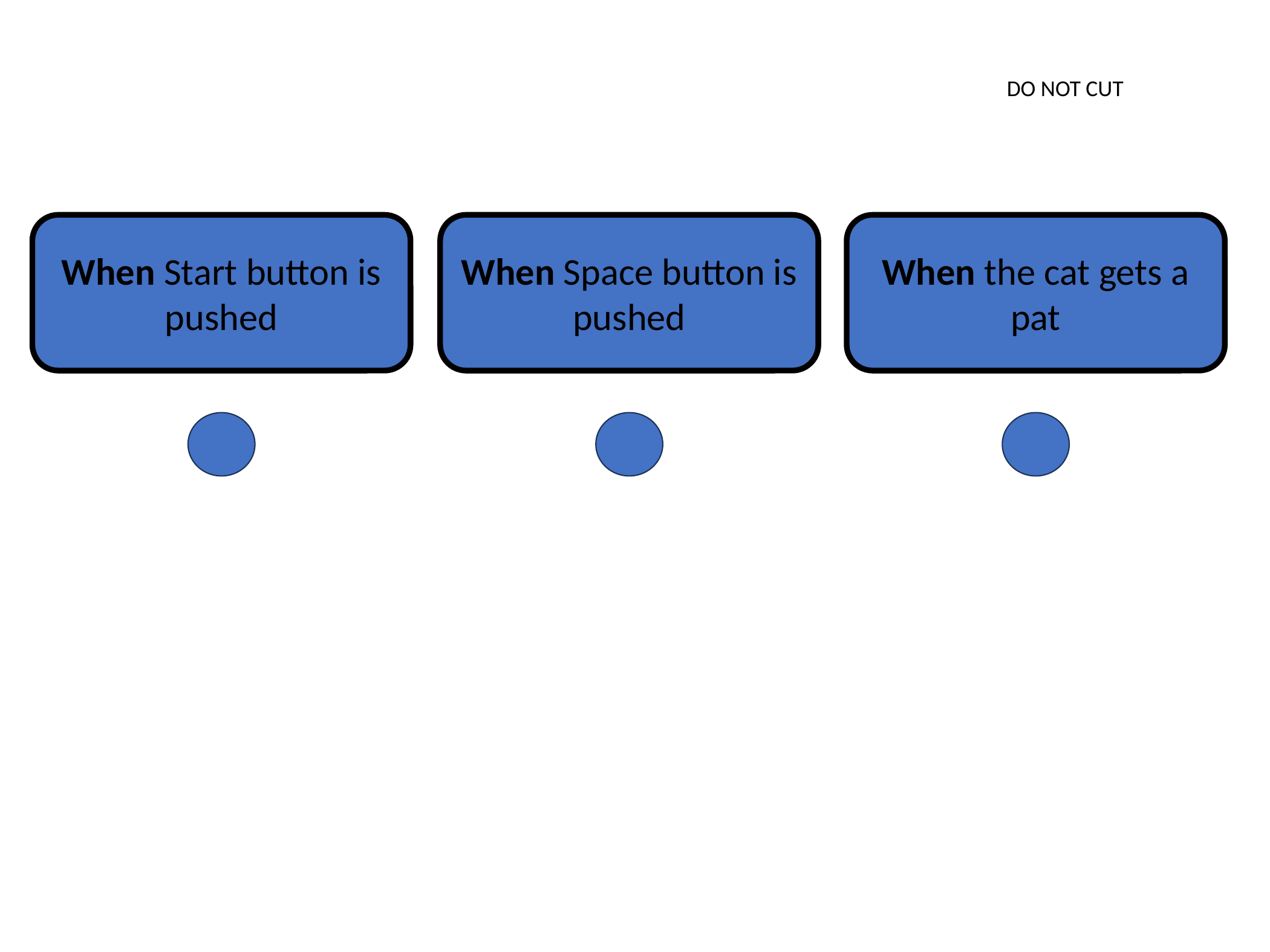

DO NOT CUT
When the cat gets a pat
When Space button is pushed
When Start button is pushed